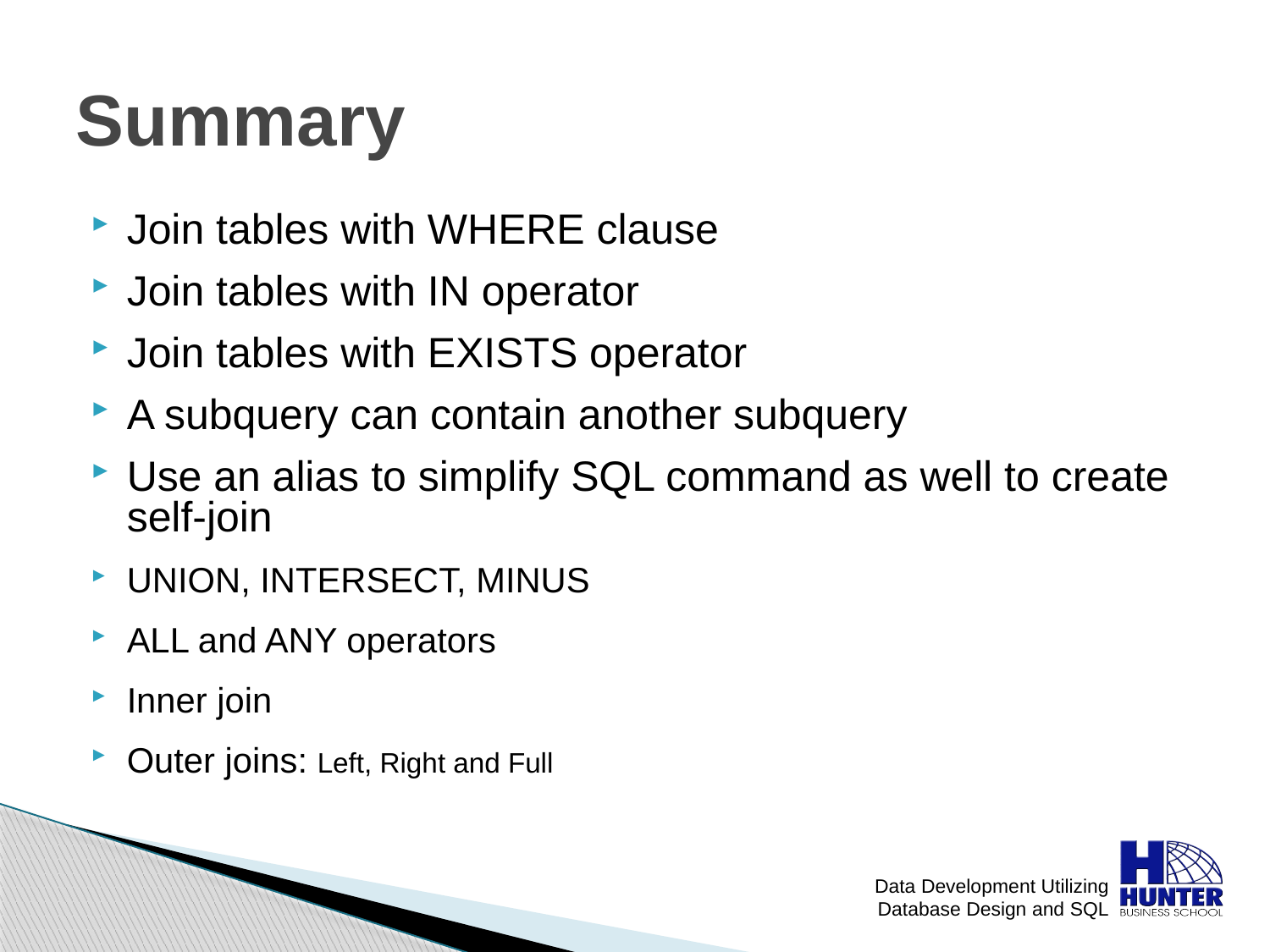

# Summary
Join tables with WHERE clause
Join tables with IN operator
Join tables with EXISTS operator
A subquery can contain another subquery
Use an alias to simplify SQL command as well to create self-join
UNION, INTERSECT, MINUS
ALL and ANY operators
Inner join
Outer joins: Left, Right and Full